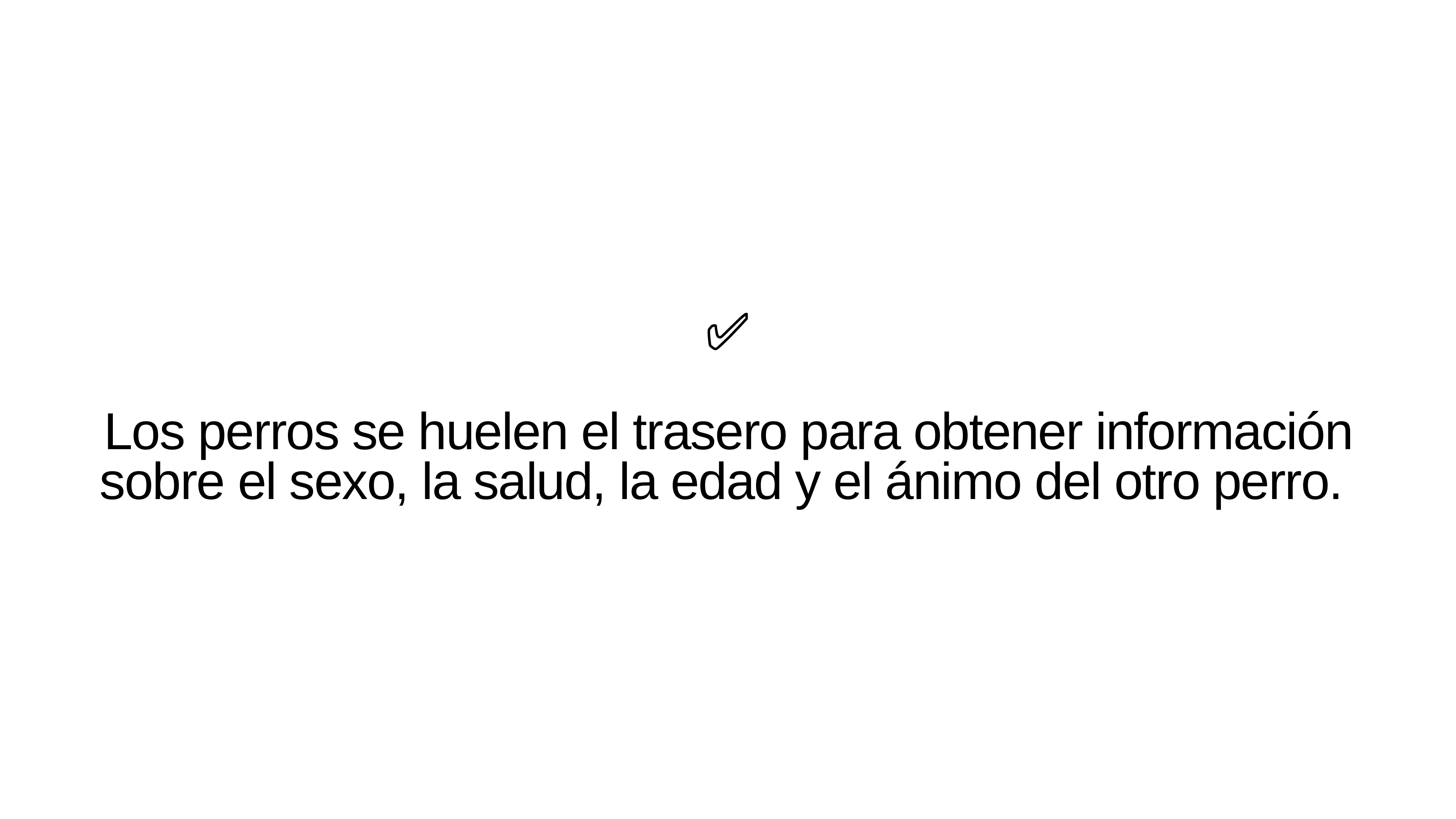

✅

Los perros se huelen el trasero para obtener información sobre el sexo, la salud, la edad y el ánimo del otro perro.